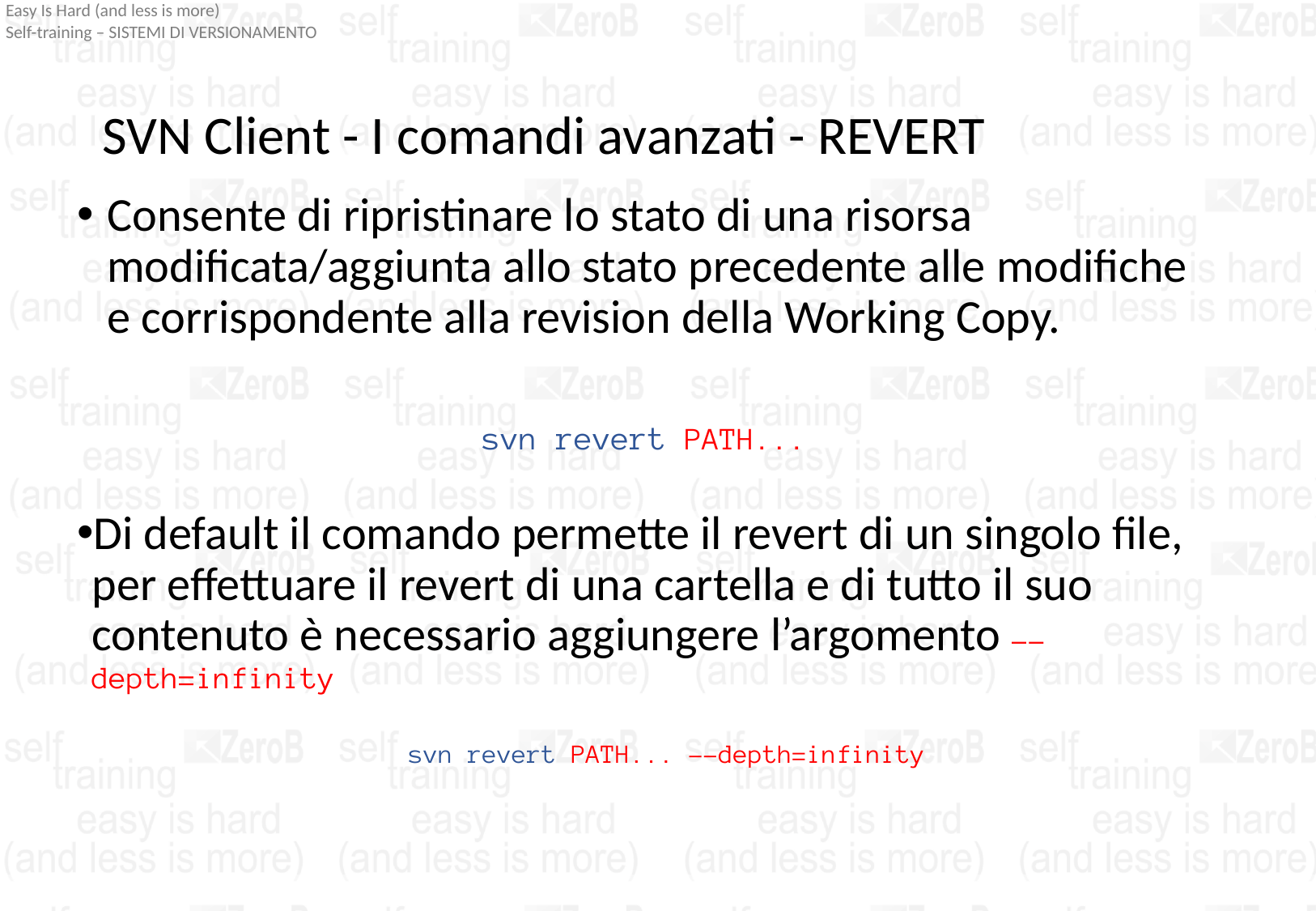

# SVN Client - I comandi avanzati - REVERT
Consente di ripristinare lo stato di una risorsa modificata/aggiunta allo stato precedente alle modifiche e corrispondente alla revision della Working Copy.

svn revert PATH...
Di default il comando permette il revert di un singolo file, per effettuare il revert di una cartella e di tutto il suo contenuto è necessario aggiungere l’argomento --depth=infinity

svn revert PATH... --depth=infinity